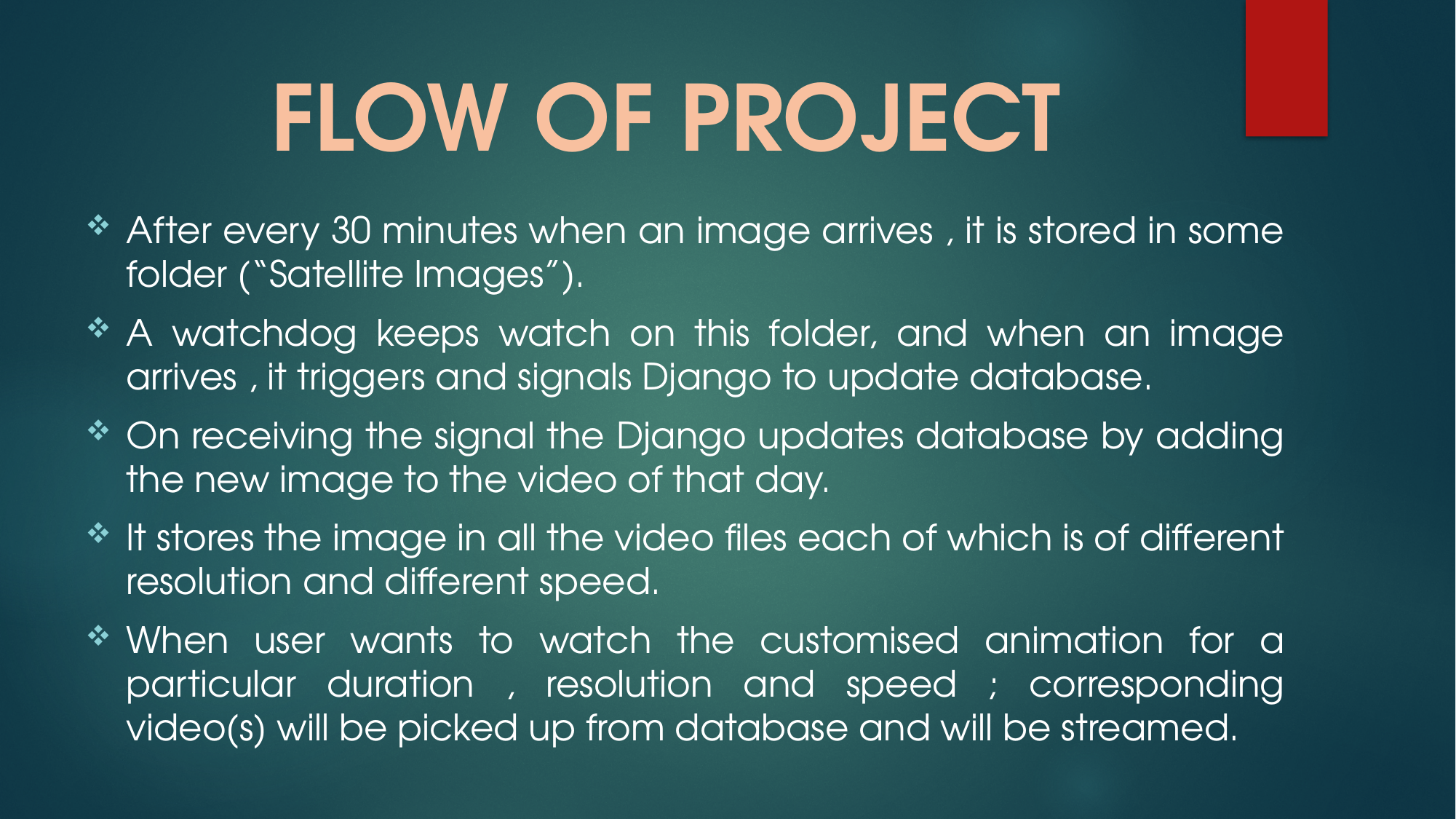

FLOW OF PROJECT
After every 30 minutes when an image arrives , it is stored in some folder (“Satellite Images”).
A watchdog keeps watch on this folder, and when an image arrives , it triggers and signals Django to update database.
On receiving the signal the Django updates database by adding the new image to the video of that day.
It stores the image in all the video files each of which is of different resolution and different speed.
When user wants to watch the customised animation for a particular duration , resolution and speed ; corresponding video(s) will be picked up from database and will be streamed.